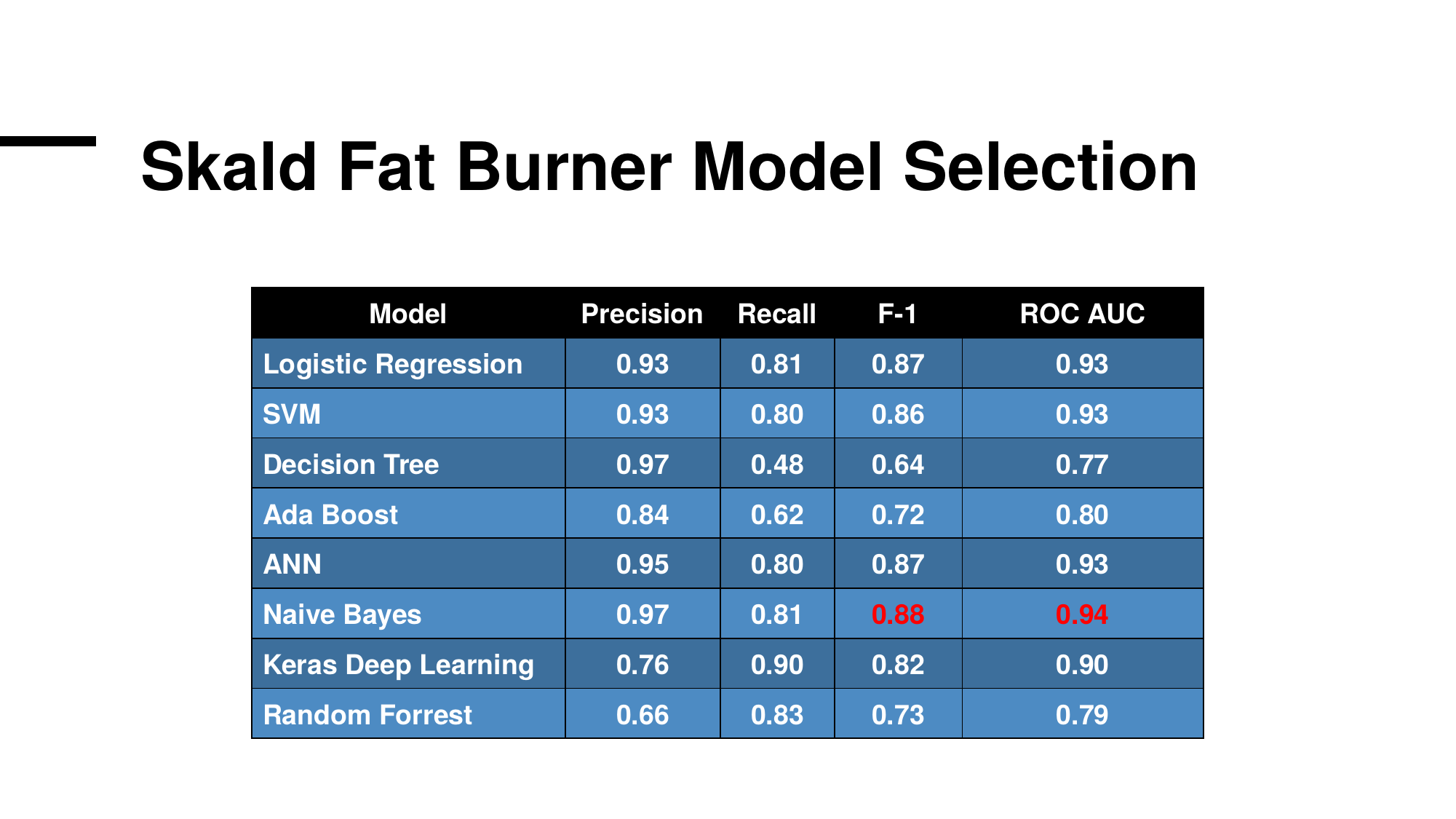

# Skald Fat Burner Model Selection
| Model | Precision | Recall | F-1 | ROC AUC |
| --- | --- | --- | --- | --- |
| Logistic Regression | 0.93 | 0.81 | 0.87 | 0.93 |
| SVM | 0.93 | 0.80 | 0.86 | 0.93 |
| Decision Tree | 0.97 | 0.48 | 0.64 | 0.77 |
| Ada Boost | 0.84 | 0.62 | 0.72 | 0.80 |
| ANN | 0.95 | 0.80 | 0.87 | 0.93 |
| Naive Bayes | 0.97 | 0.81 | 0.88 | 0.94 |
| Keras Deep Learning | 0.76 | 0.90 | 0.82 | 0.90 |
| Random Forrest | 0.66 | 0.83 | 0.73 | 0.79 |